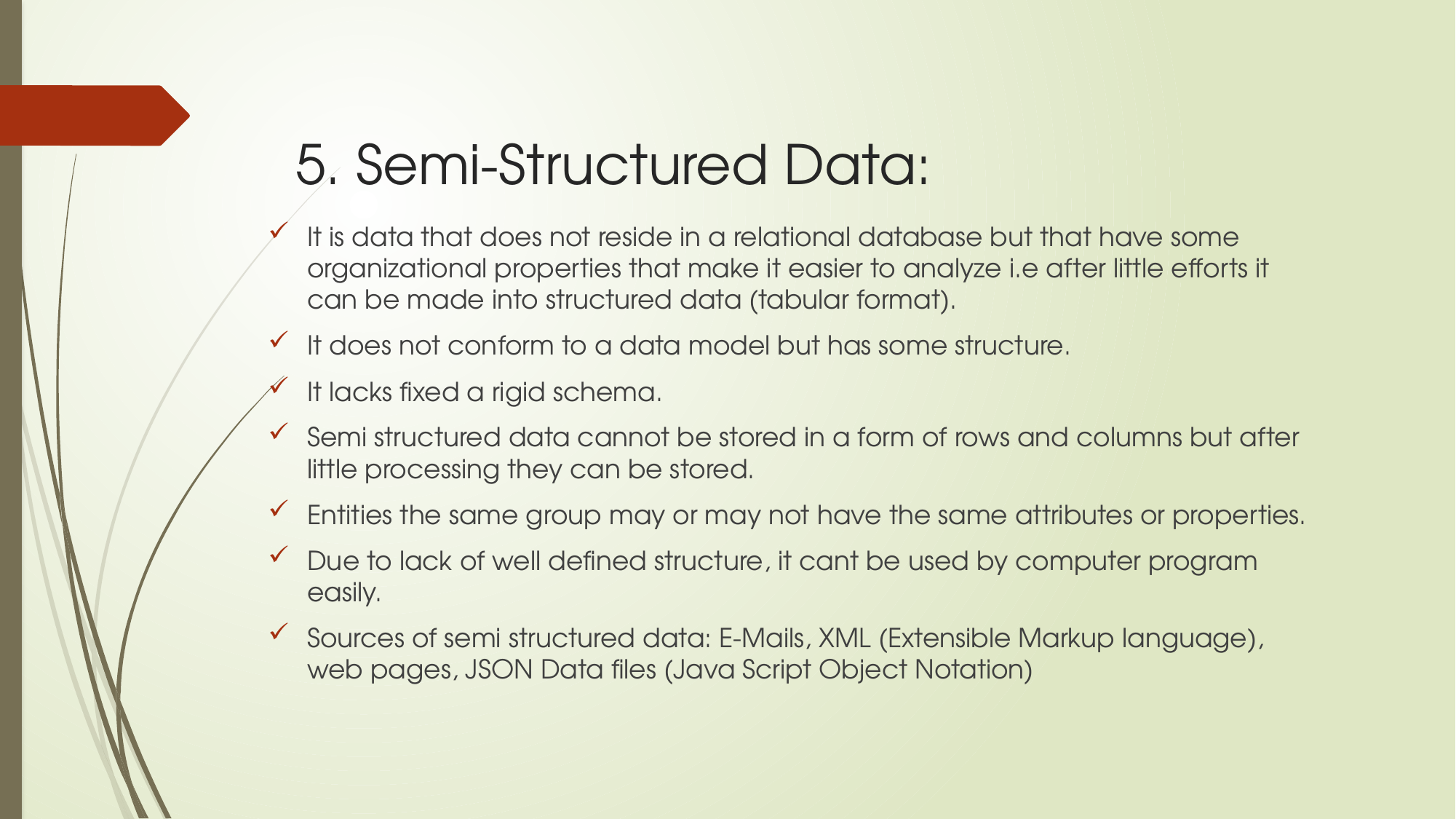

# 5. Semi-Structured Data:
It is data that does not reside in a relational database but that have some organizational properties that make it easier to analyze i.e after little efforts it can be made into structured data (tabular format).
It does not conform to a data model but has some structure.
It lacks fixed a rigid schema.
Semi structured data cannot be stored in a form of rows and columns but after little processing they can be stored.
Entities the same group may or may not have the same attributes or properties.
Due to lack of well defined structure, it cant be used by computer program easily.
Sources of semi structured data: E-Mails, XML (Extensible Markup language), web pages, JSON Data files (Java Script Object Notation)